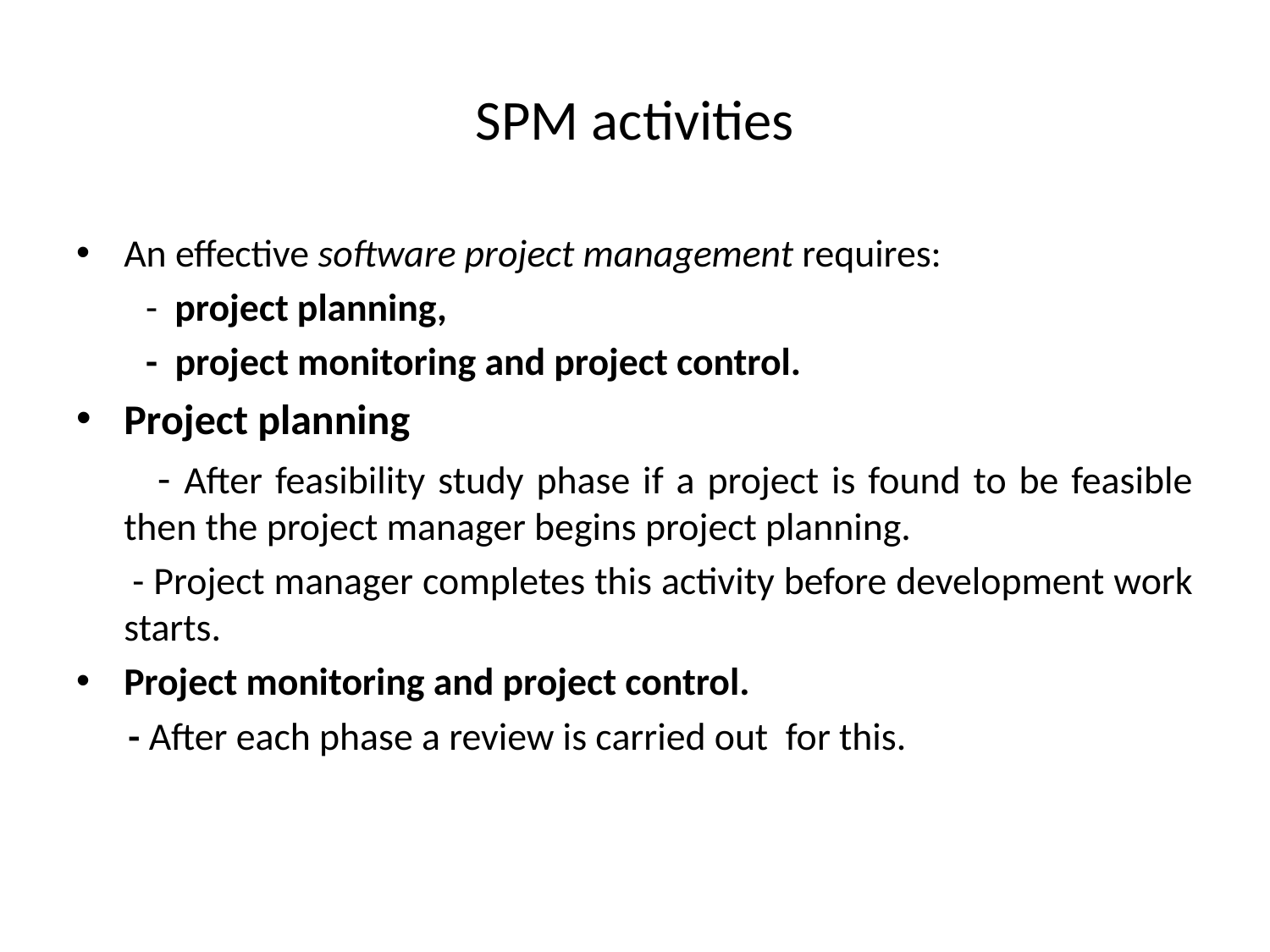

# SPM activities
An effective software project management requires:
        -  project planning,
        -  project monitoring and project control.
Project planning
      - After feasibility study phase if a project is found to be feasible then the project manager begins project planning.
      - Project manager completes this activity before development work starts.
Project monitoring and project control.
      - After each phase a review is carried out  for this.